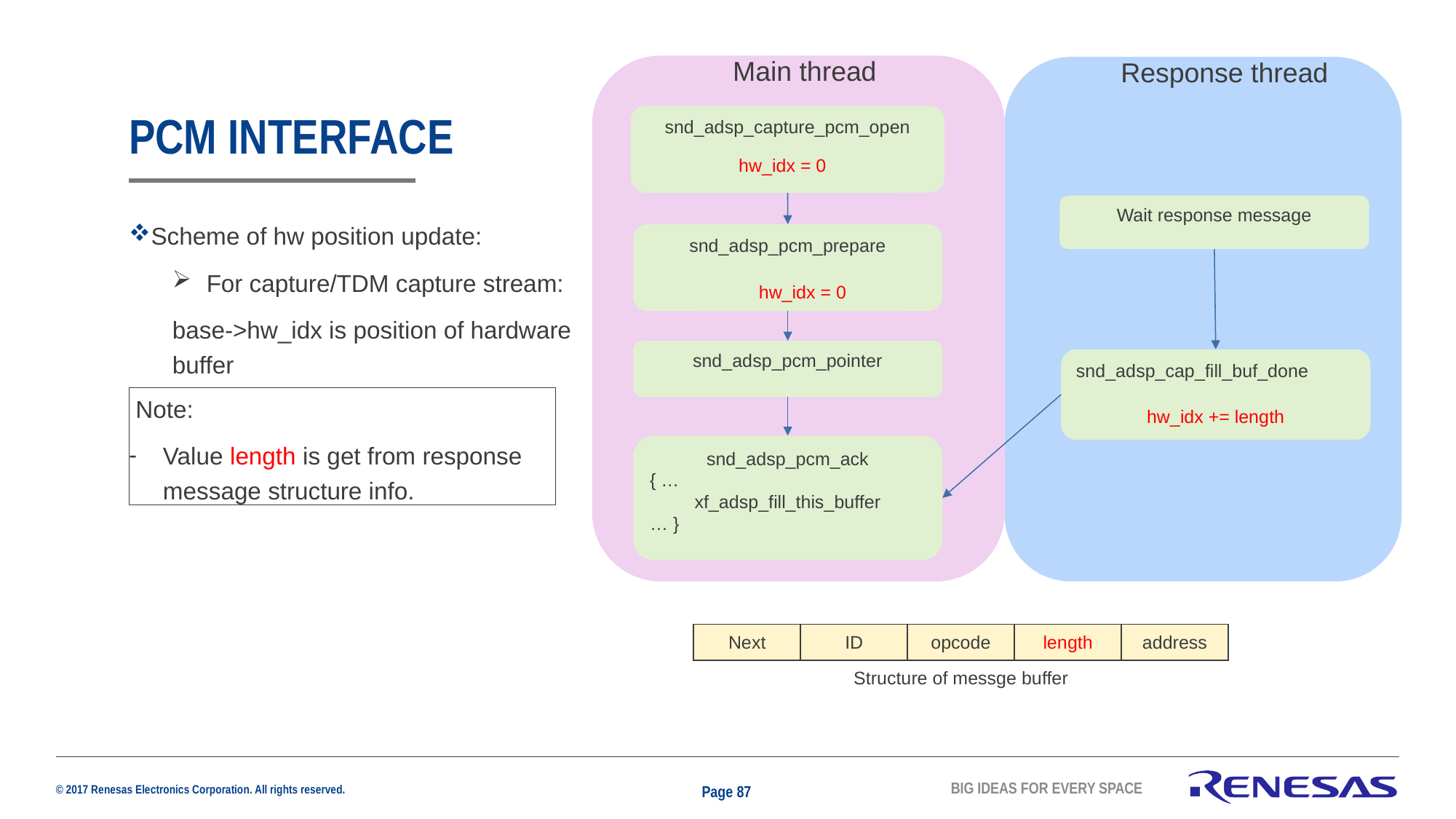

Main thread
Response thread

snd_adsp_capture_pcm_open
hw_idx = 0
# PCM INTERFACE
Wait response message
snd_adsp_cap_fill_buf_done
hw_idx += length
Scheme of hw position update:
For capture/TDM capture stream:
base->hw_idx is position of hardware buffer

snd_adsp_pcm_prepare
hw_idx = 0
snd_adsp_pcm_pointer
 Note:
Value length is get from response message structure info.
snd_adsp_pcm_ack
{ …
xf_adsp_fill_this_buffer
… }

| Next | ID | opcode | length | address |
| --- | --- | --- | --- | --- |
| Structure of messge buffer |  |  |  |  |
Page 87